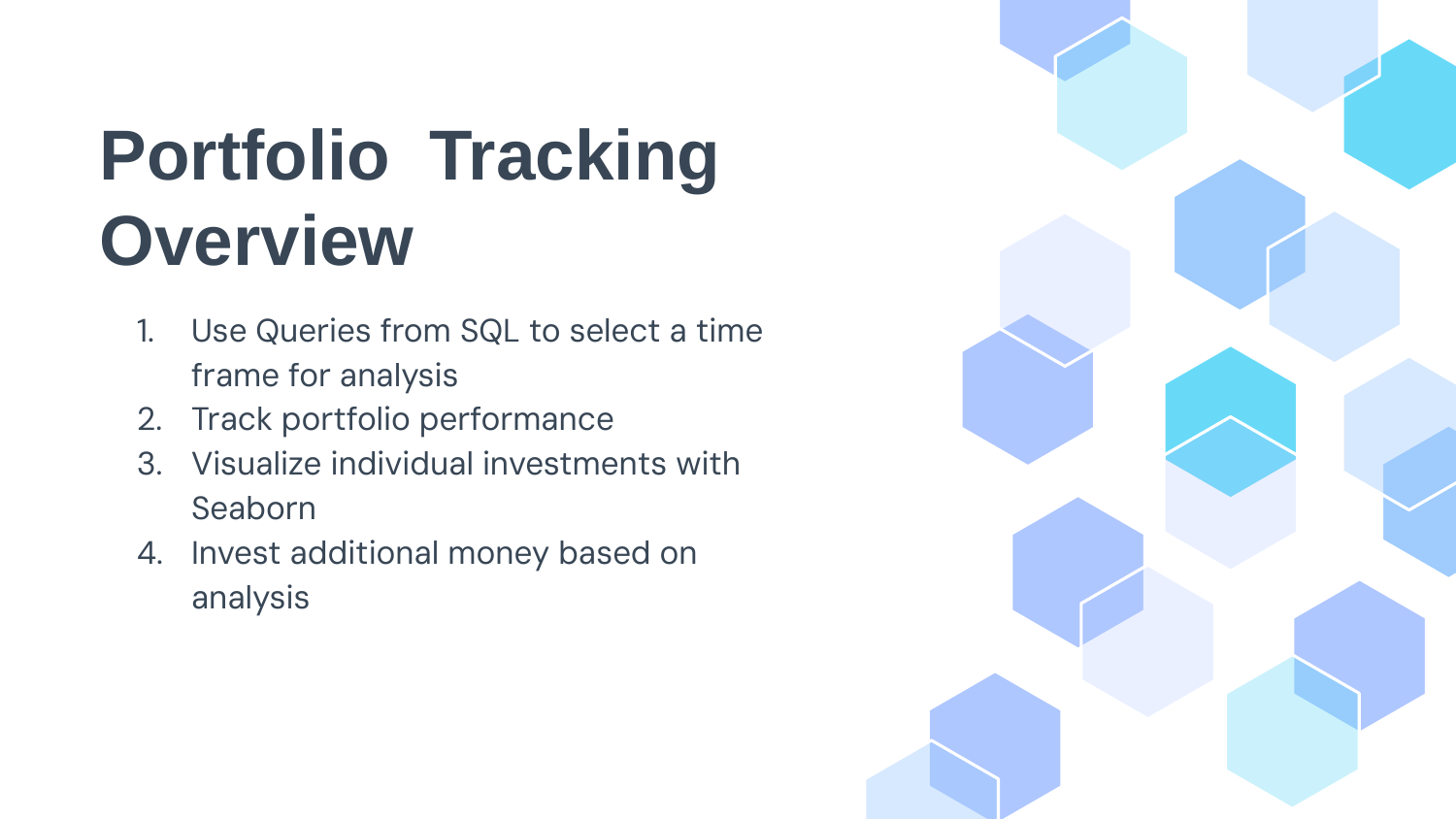

# Portfolio  Tracking Overview
Use Queries from SQL to select a time frame for analysis
Track portfolio performance
Visualize individual investments with Seaborn
Invest additional money based on analysis